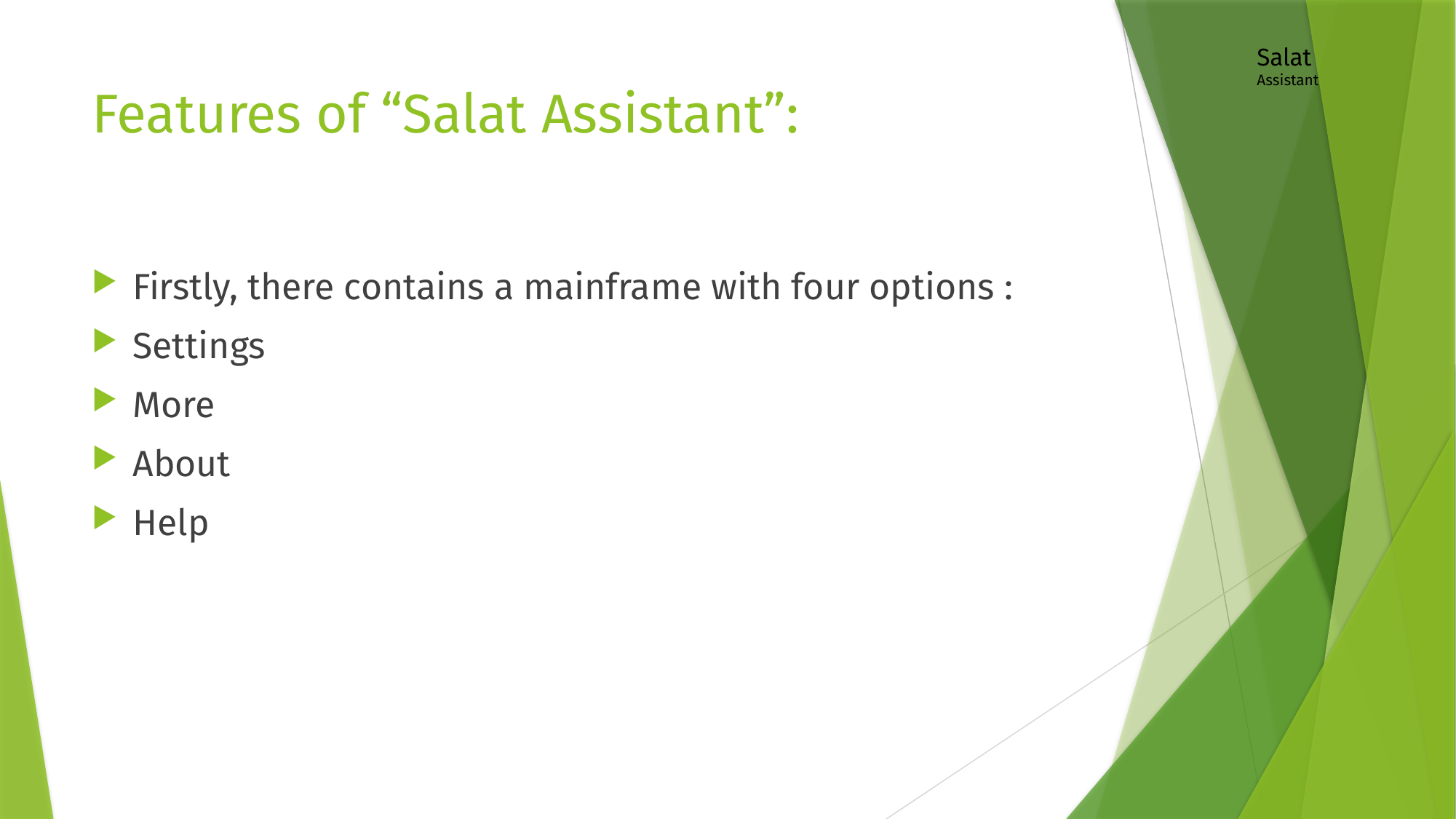

Salat Assistant
# Features of “Salat Assistant”:
Firstly, there contains a mainframe with four options :
Settings
More
About
Help